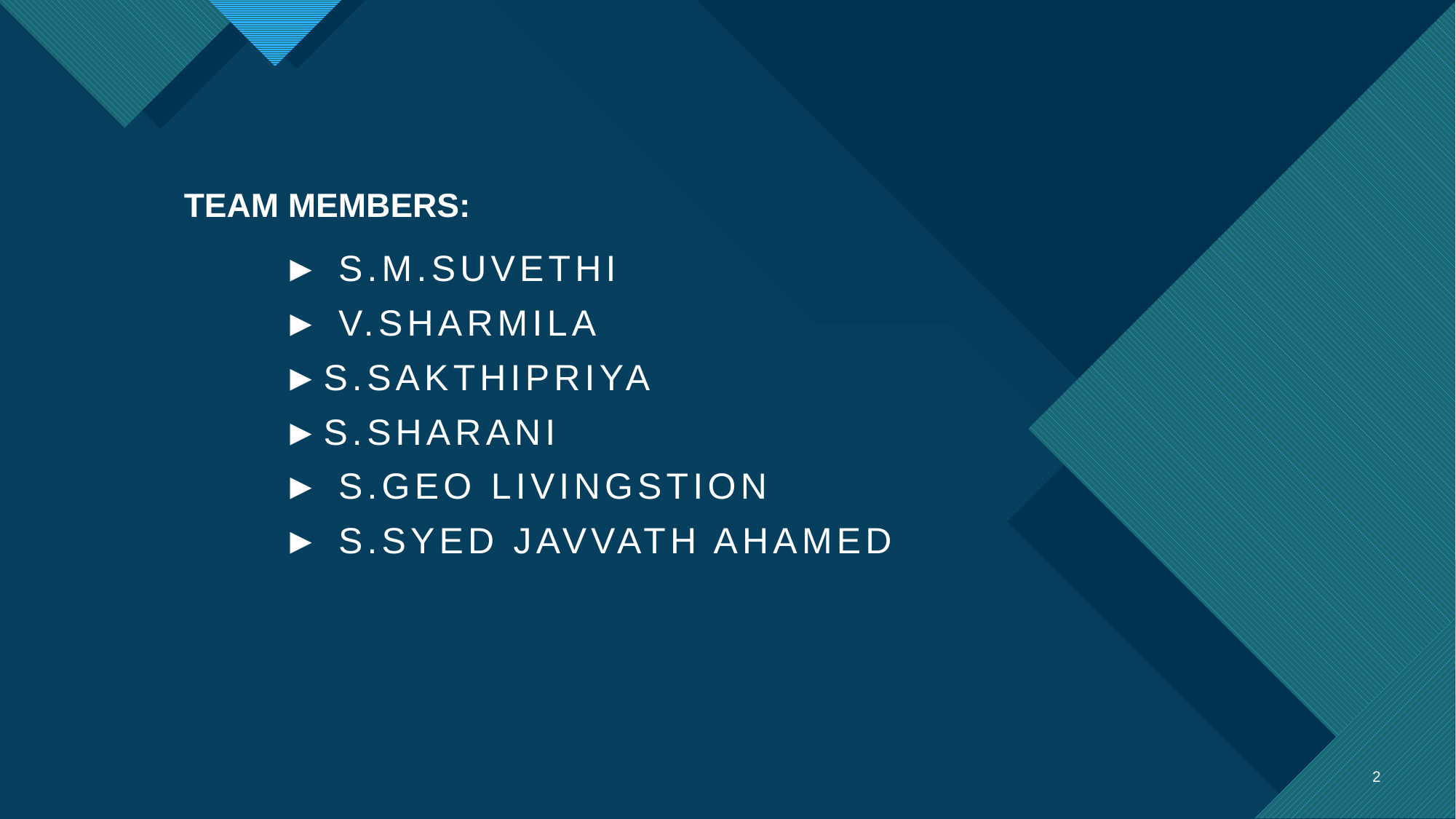

# TEAM MEMBERS:
► S.M.SUVETHI
► V.SHARMILA
►S.SAKTHIPRIYA
►S.SHARANI
► S.GEO LIVINGSTION
► S.SYED JAVVATH AHAMED

2